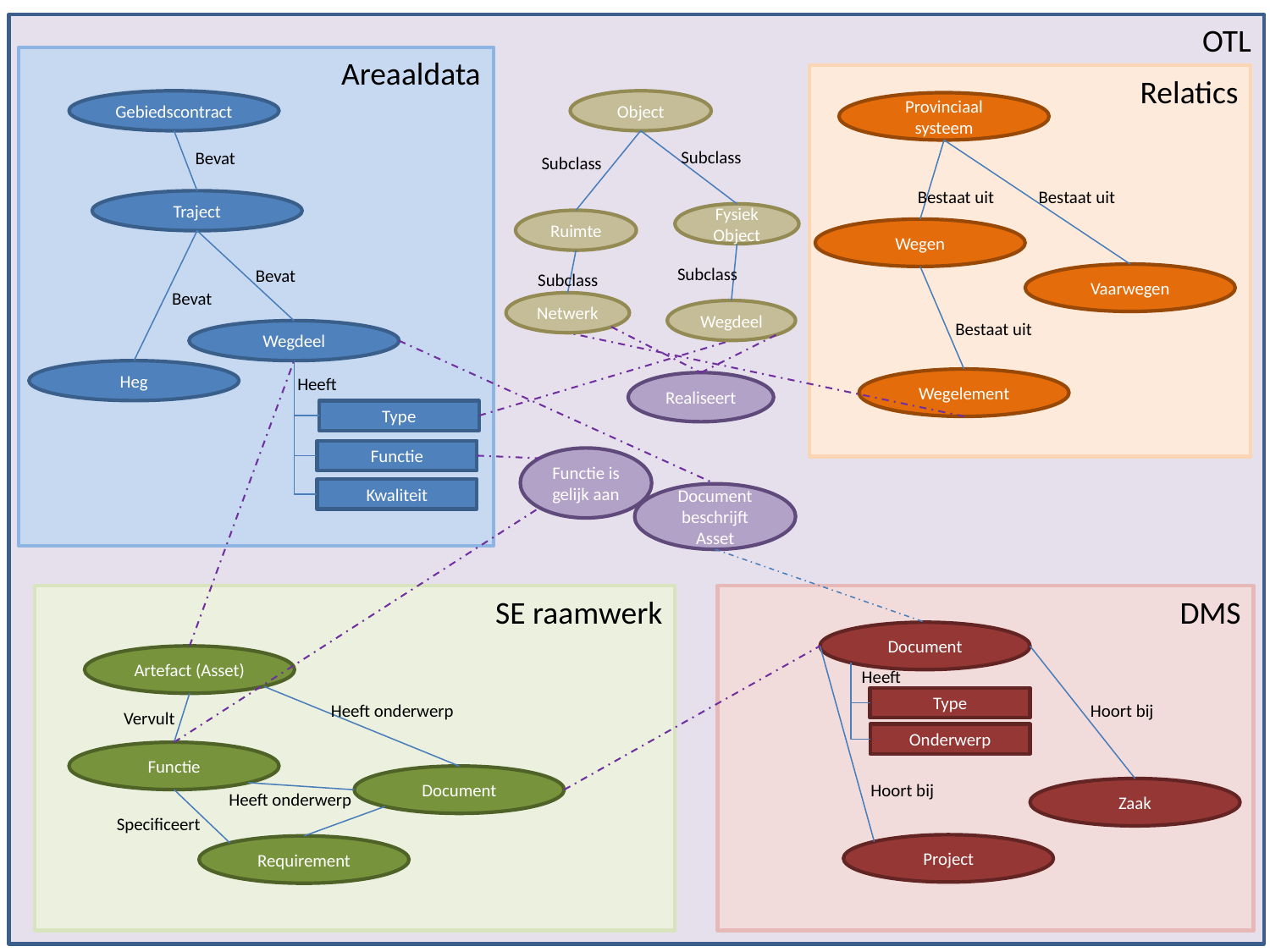

OTL
Centrale taxonomie
Areaaldata
Relatics
Gebiedscontract
Object
Provinciaal systeem
Subclass
Bevat
Subclass
Bestaat uit
Bestaat uit
Traject
Fysiek
Object
Ruimte
Wegen
Subclass
Bevat
Subclass
Vaarwegen
Bevat
Netwerk
Wegdeel
Bestaat uit
Wegdeel
Heg
Heeft
Wegelement
Realiseert
Type
Functie
Functie is gelijk aan
Kwaliteit
Document beschrijft Asset
DMS
SE raamwerk
Document
Artefact (Asset)
Heeft
Type
Hoort bij
Heeft onderwerp
Vervult
Onderwerp
Functie
Document
Hoort bij
Zaak
Heeft onderwerp
Specificeert
Project
Requirement